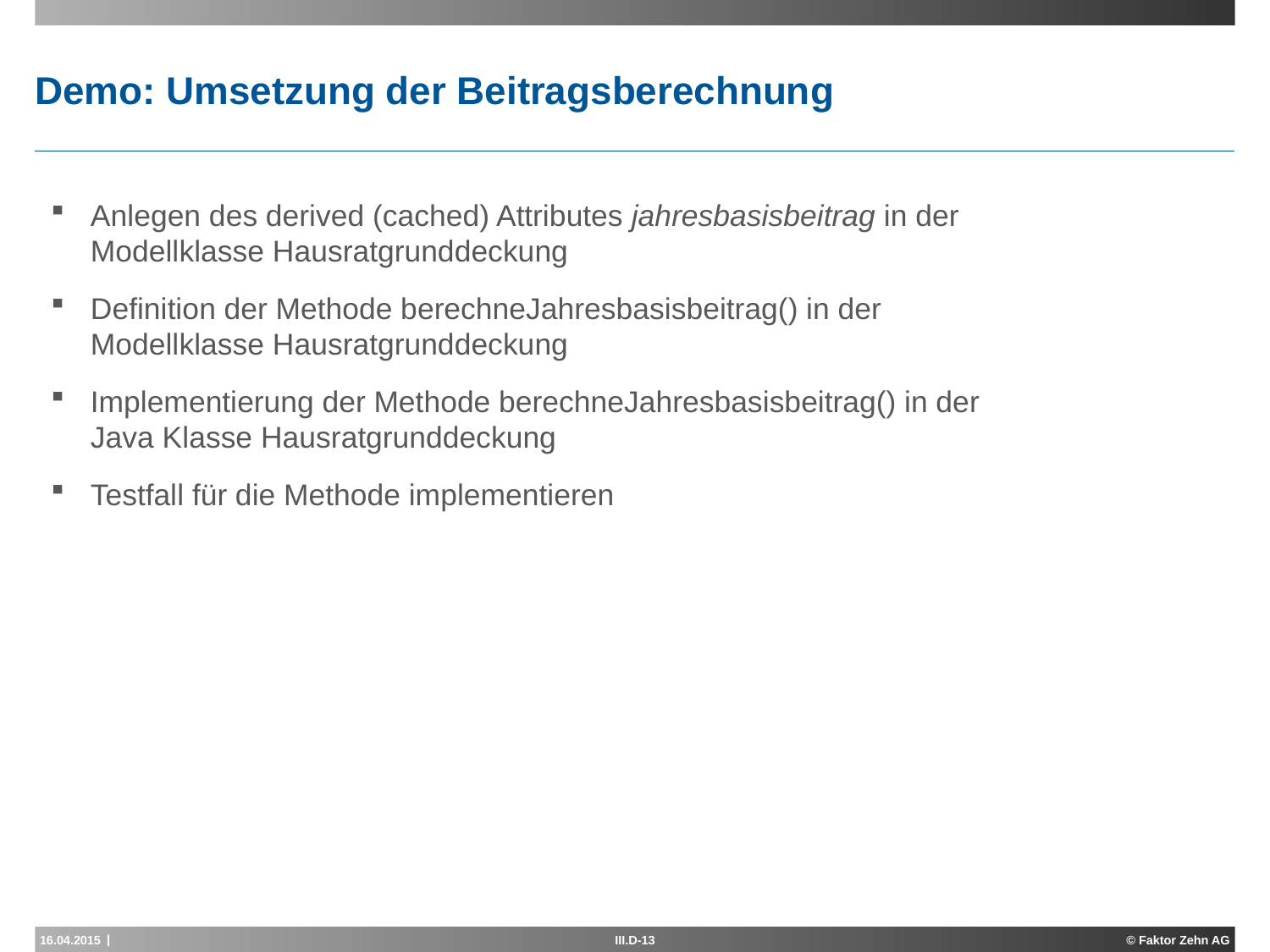

# Demo: Umsetzung der Beitragsberechnung
Anlegen des derived (cached) Attributes jahresbasisbeitrag in der Modellklasse Hausratgrunddeckung
Definition der Methode berechneJahresbasisbeitrag() in der Modellklasse Hausratgrunddeckung
Implementierung der Methode berechneJahresbasisbeitrag() in der Java Klasse Hausratgrunddeckung
Testfall für die Methode implementieren
16.04.2015
III.D-13